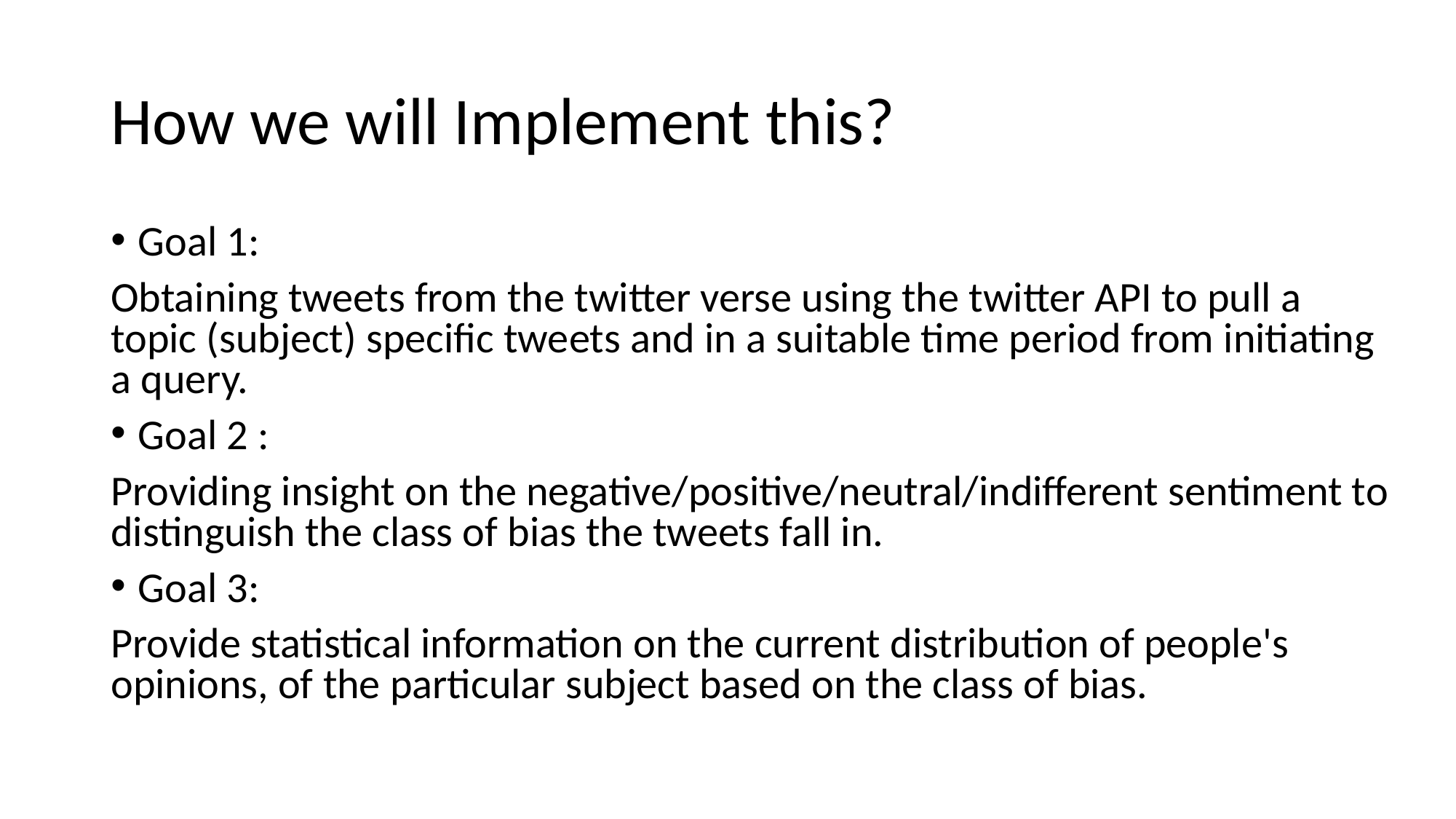

# How we will Implement this?
Goal 1:
Obtaining tweets from the twitter verse using the twitter API to pull a topic (subject) specific tweets and in a suitable time period from initiating a query.
Goal 2 :
Providing insight on the negative/positive/neutral/indifferent sentiment to distinguish the class of bias the tweets fall in.
Goal 3:
Provide statistical information on the current distribution of people's opinions, of the particular subject based on the class of bias.